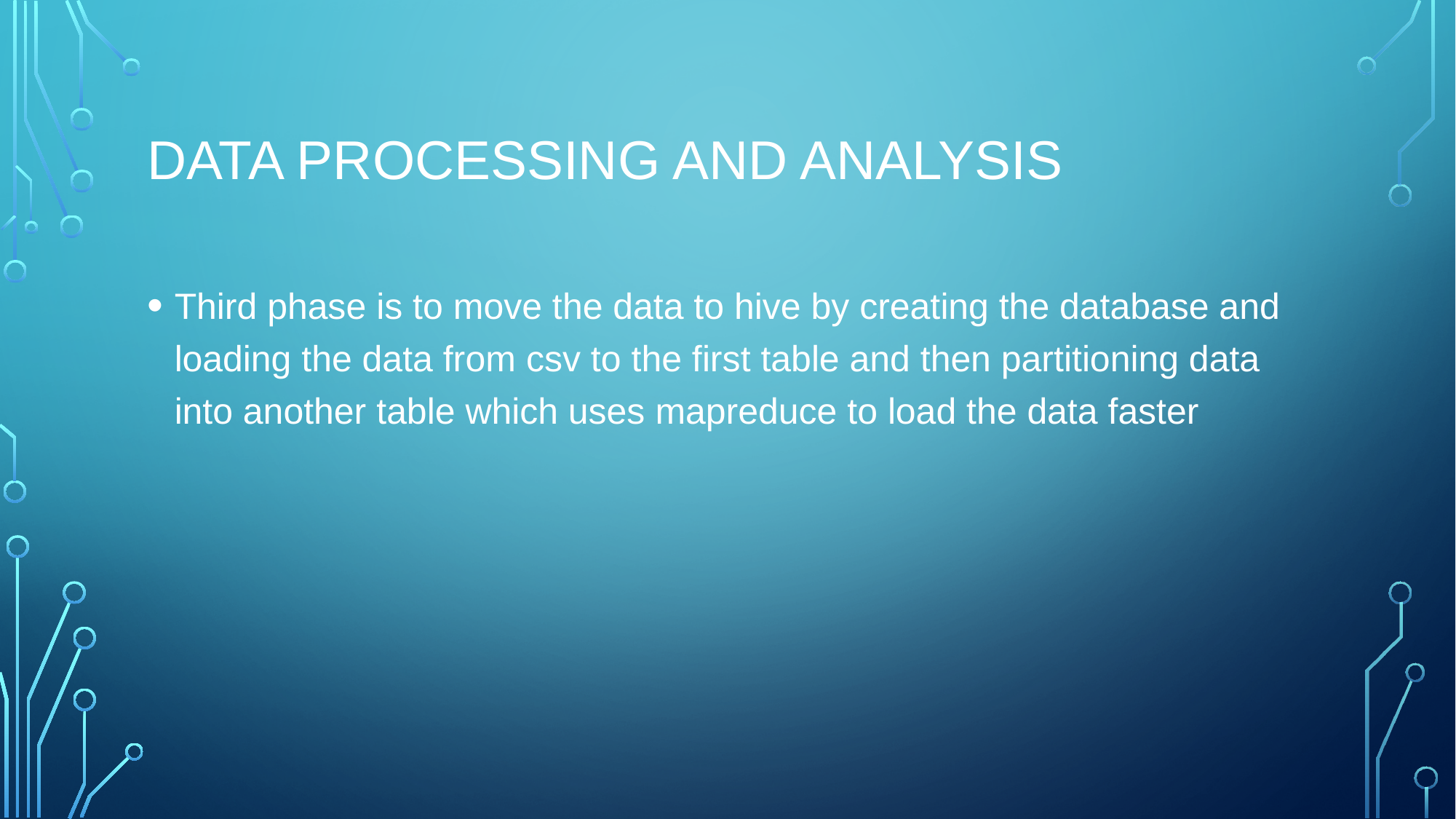

# Data processing and analysis
Third phase is to move the data to hive by creating the database and loading the data from csv to the first table and then partitioning data into another table which uses mapreduce to load the data faster